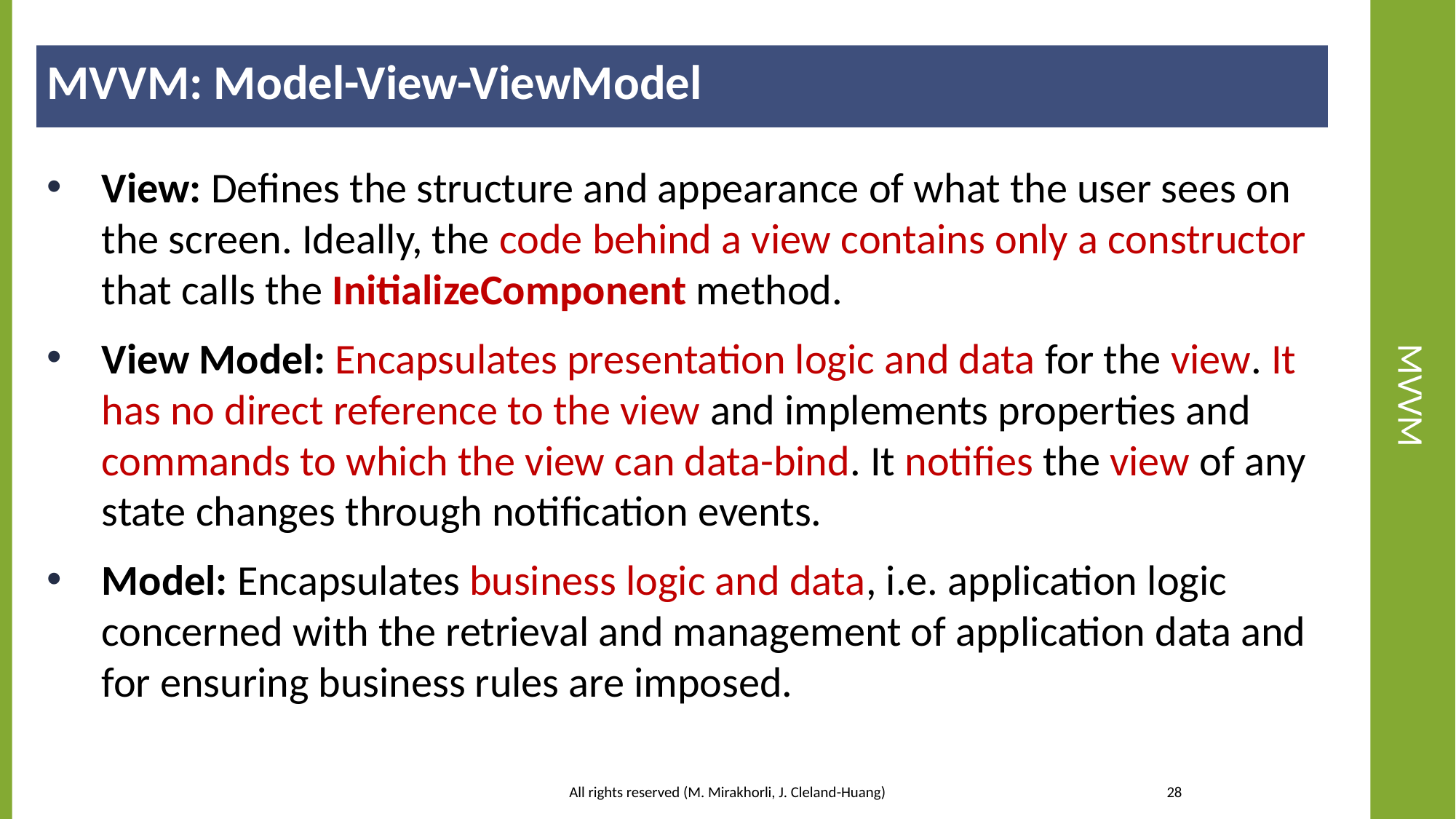

MVVM: Model-View-ViewModel
# MVVM
View: Defines the structure and appearance of what the user sees on the screen. Ideally, the code behind a view contains only a constructor that calls the InitializeComponent method.
View Model: Encapsulates presentation logic and data for the view. It has no direct reference to the view and implements properties and commands to which the view can data-bind. It notifies the view of any state changes through notification events.
Model: Encapsulates business logic and data, i.e. application logic concerned with the retrieval and management of application data and for ensuring business rules are imposed.
28
All rights reserved (M. Mirakhorli, J. Cleland-Huang)